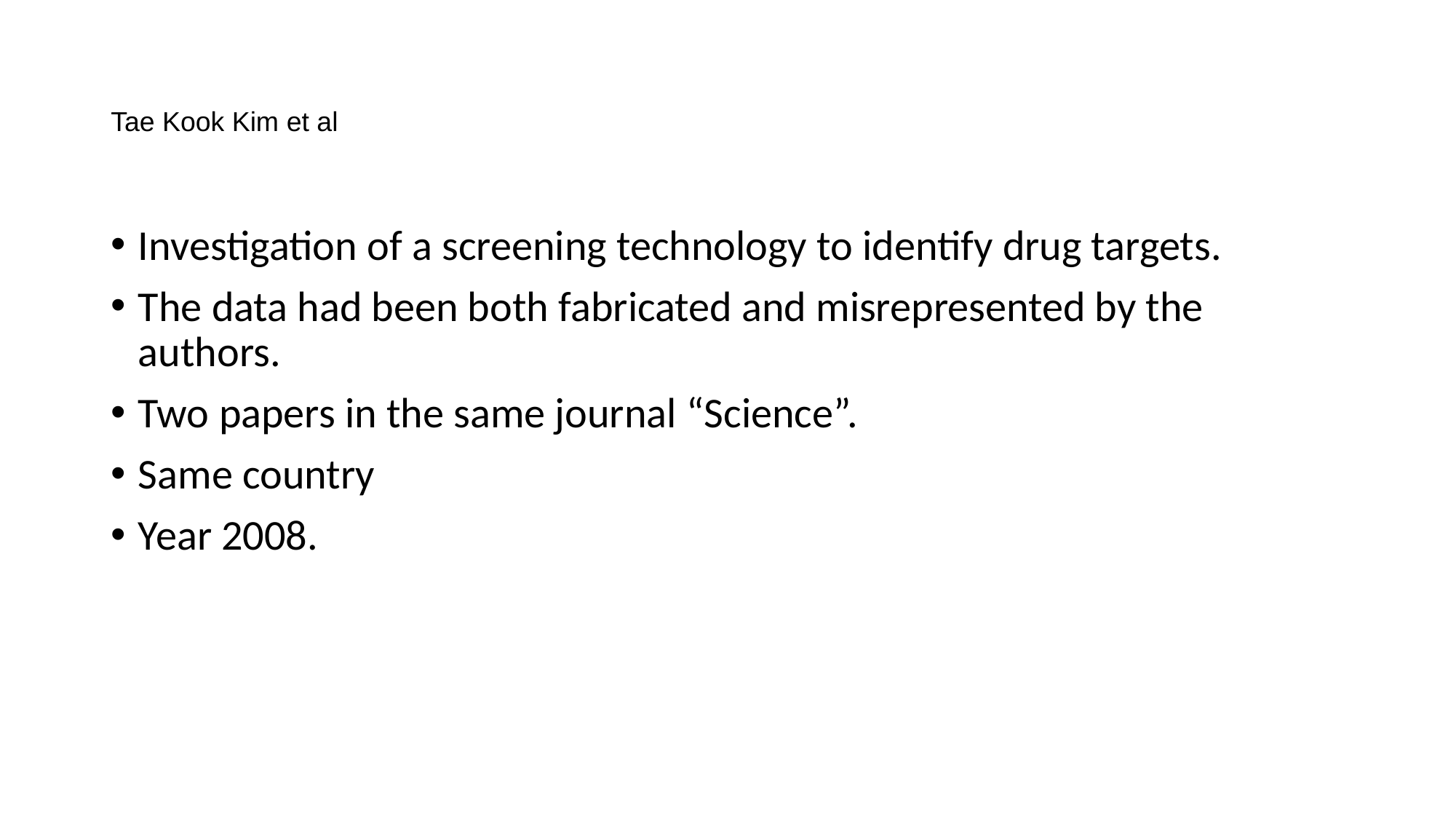

# Tae Kook Kim et al
Investigation of a screening technology to identify drug targets.
The data had been both fabricated and misrepresented by the authors.
Two papers in the same journal “Science”.
Same country
Year 2008.